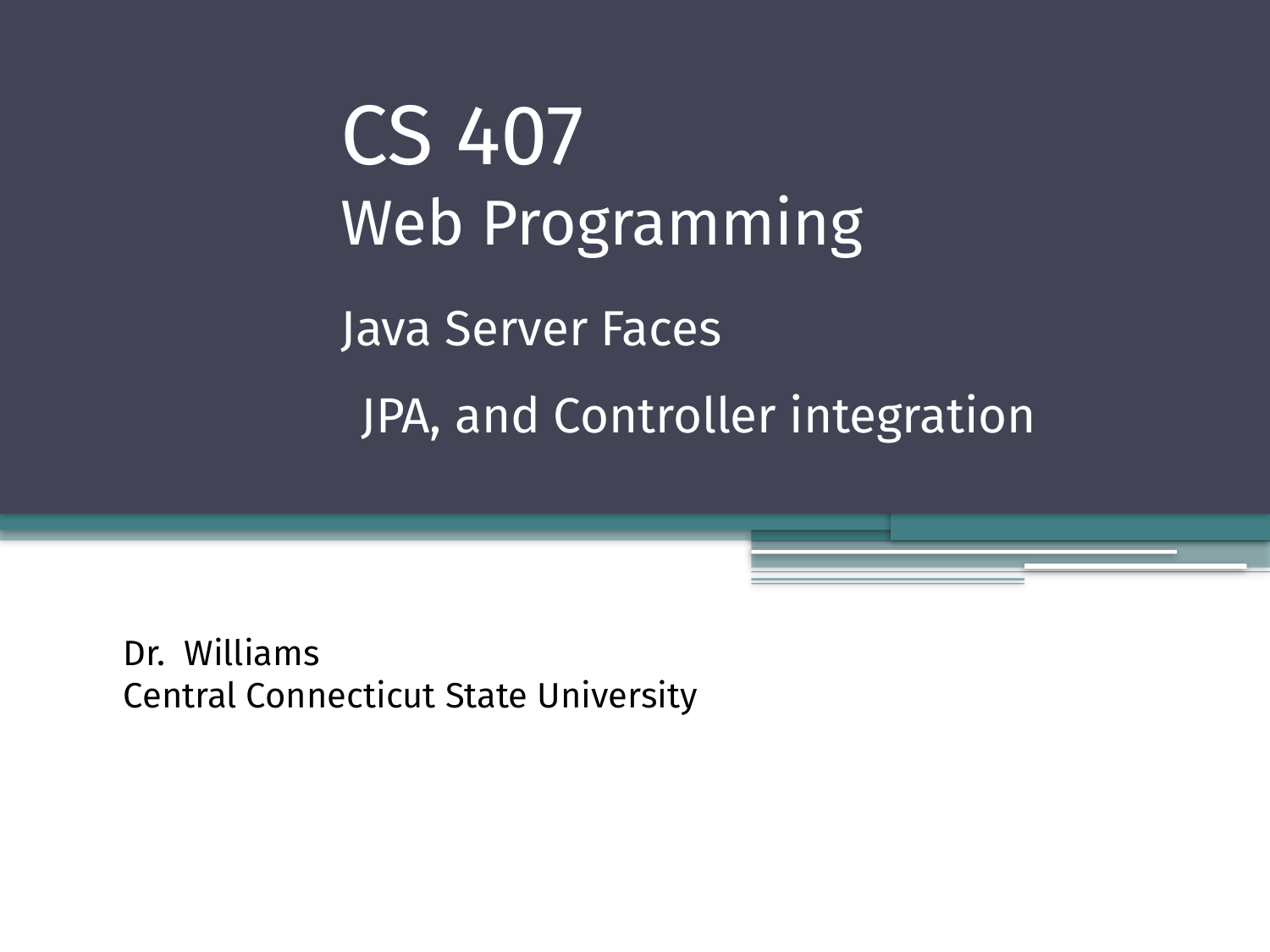

# CS 407 Web Programming Java Server Faces JPA, and Controller integration

Dr.  Williams
Central Connecticut State University